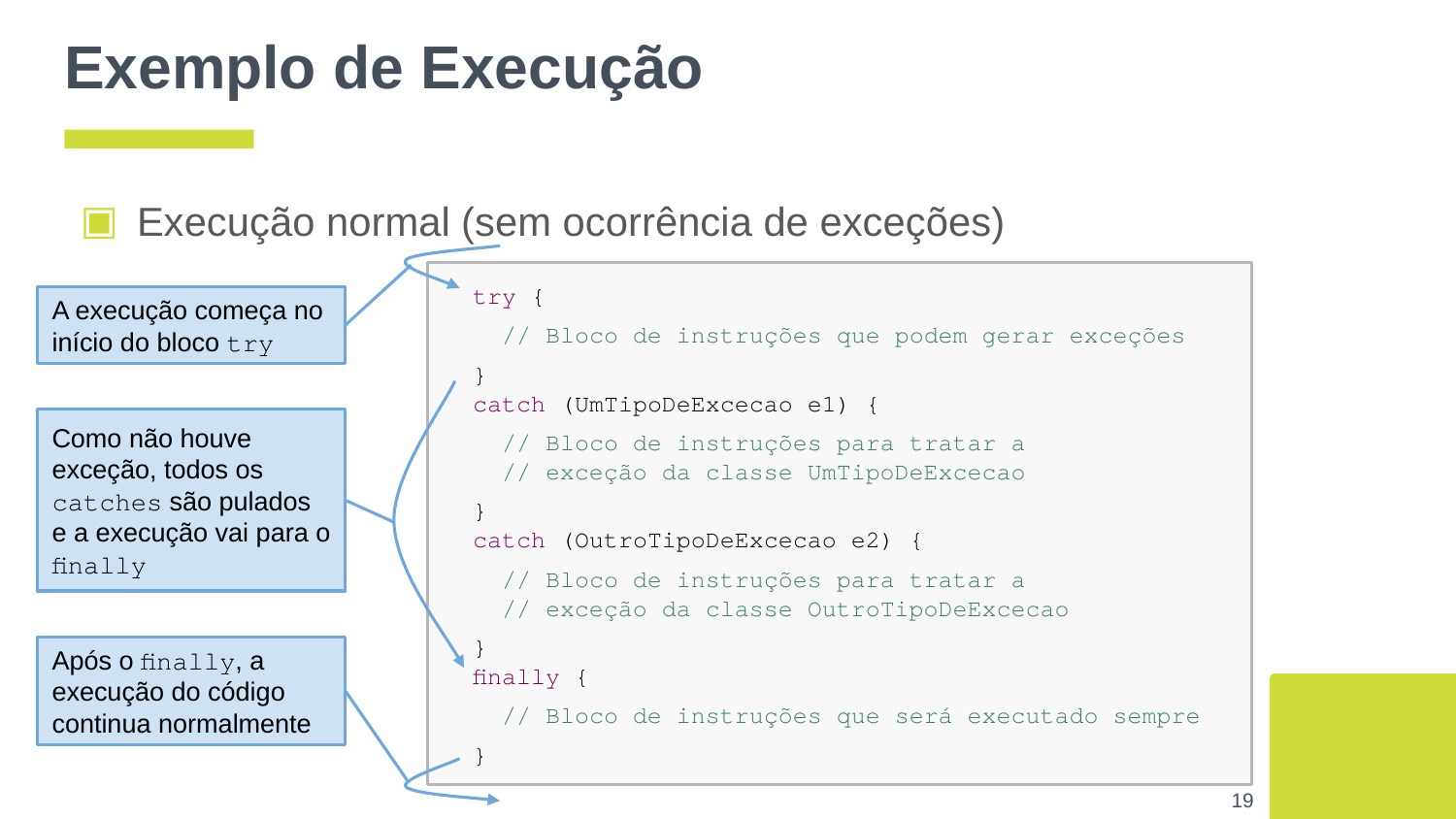

# Exemplo de Execução
Execução normal (sem ocorrência de exceções)

  try {
    // Bloco de instruções que podem gerar exceções
  }
  catch (UmTipoDeExcecao e1) {
    // Bloco de instruções para tratar a
    // exceção da classe UmTipoDeExcecao
  }
  catch (OutroTipoDeExcecao e2) {
    // Bloco de instruções para tratar a
    // exceção da classe OutroTipoDeExcecao
  }
  finally {
    // Bloco de instruções que será executado sempre
  }
A execução começa no início do bloco try

Como não houve exceção, todos os catches são pulados e a execução vai para o finally
Após o finally, a execução do código continua normalmente

19